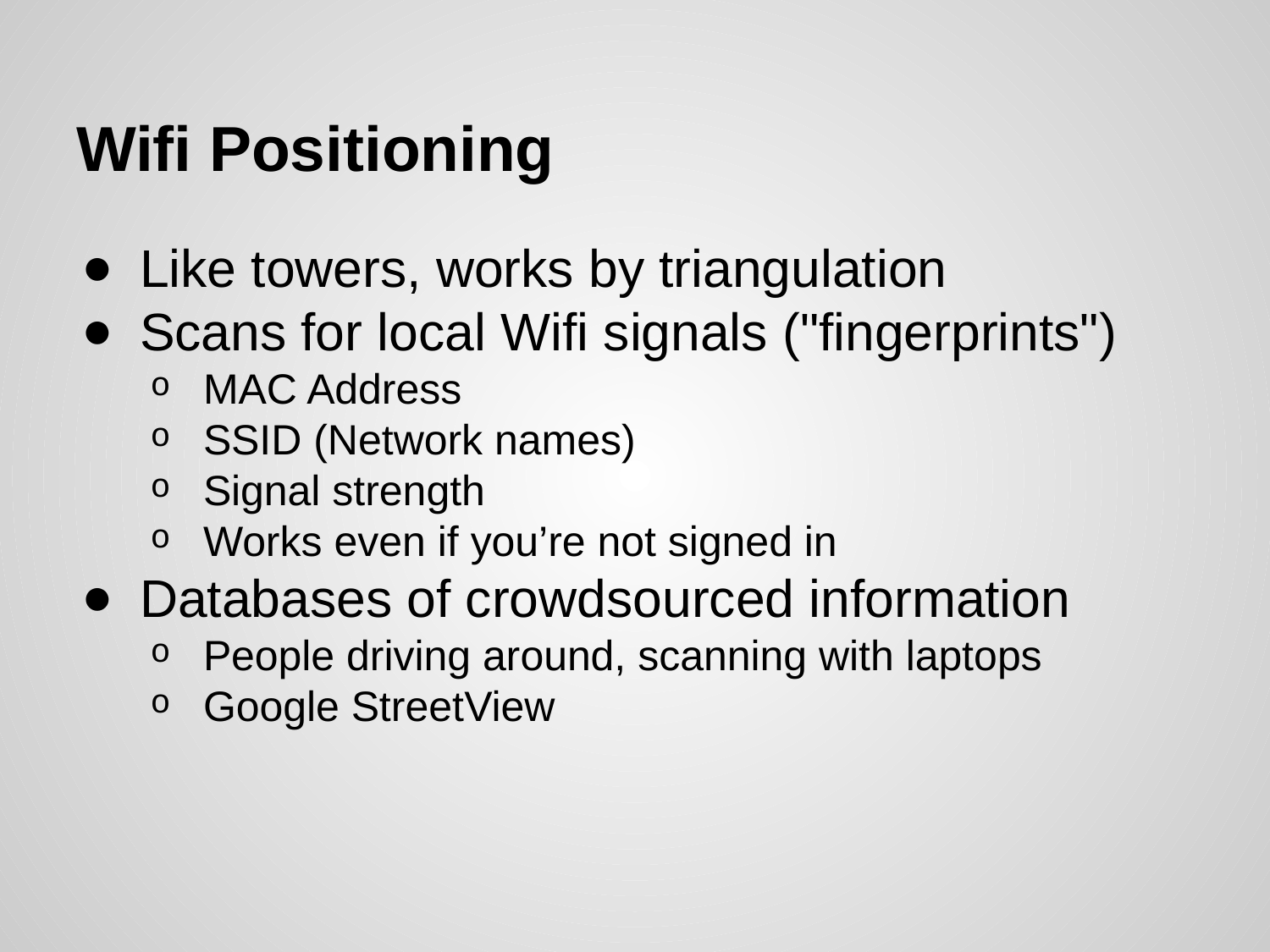

# Wifi Positioning
Like towers, works by triangulation
Scans for local Wifi signals ("fingerprints")
MAC Address
SSID (Network names)
Signal strength
Works even if you’re not signed in
Databases of crowdsourced information
People driving around, scanning with laptops
Google StreetView